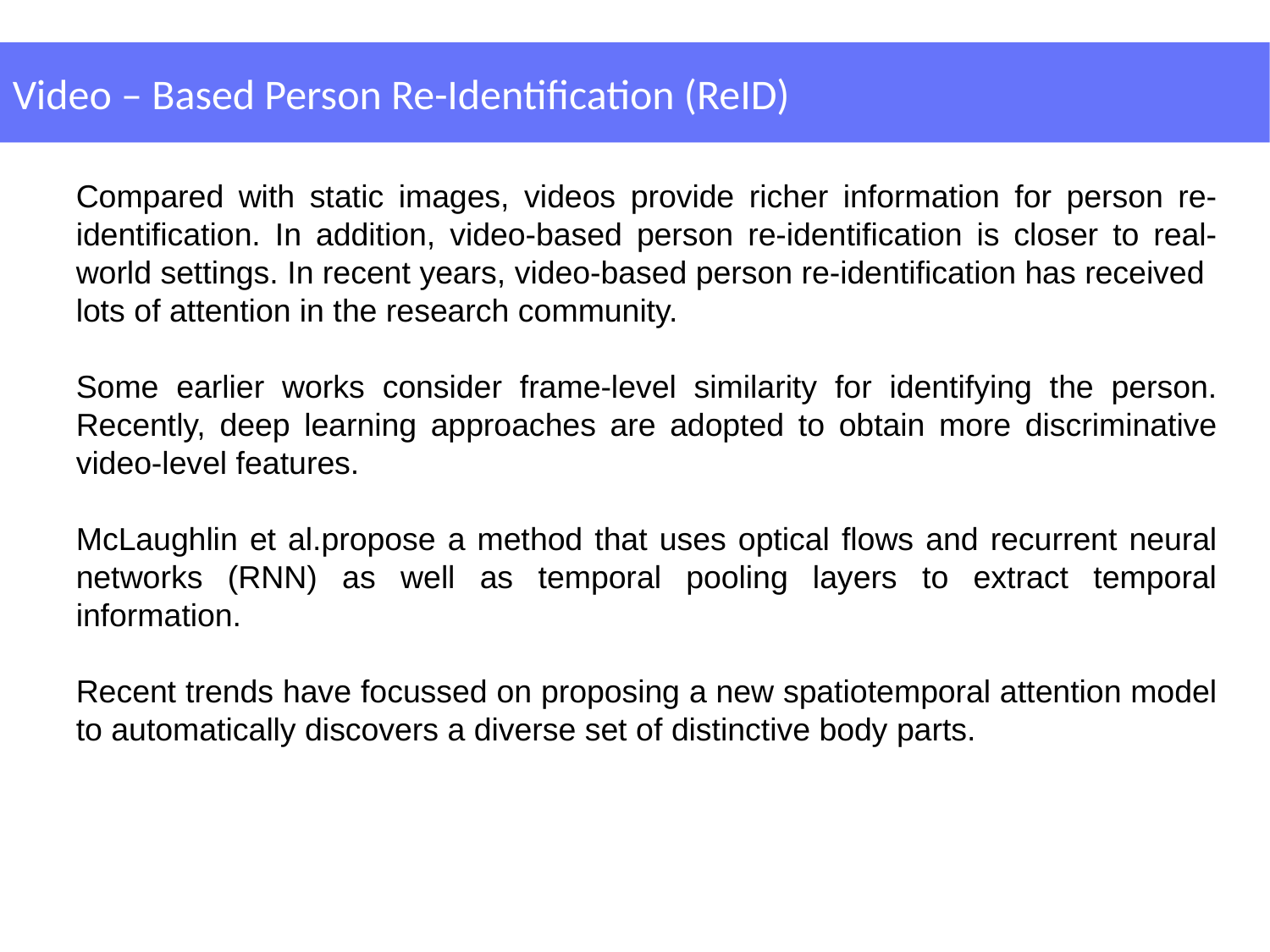

Video – Based Person Re-Identification (ReID)
Compared with static images, videos provide richer information for person re-identification. In addition, video-based person re-identification is closer to real-world settings. In recent years, video-based person re-identification has received
lots of attention in the research community.

Some earlier works consider frame-level similarity for identifying the person. Recently, deep learning approaches are adopted to obtain more discriminative video-level features.

McLaughlin et al.propose a method that uses optical flows and recurrent neural networks (RNN) as well as temporal pooling layers to extract temporal information.

Recent trends have focussed on proposing a new spatiotemporal attention model to automatically discovers a diverse set of distinctive body parts.